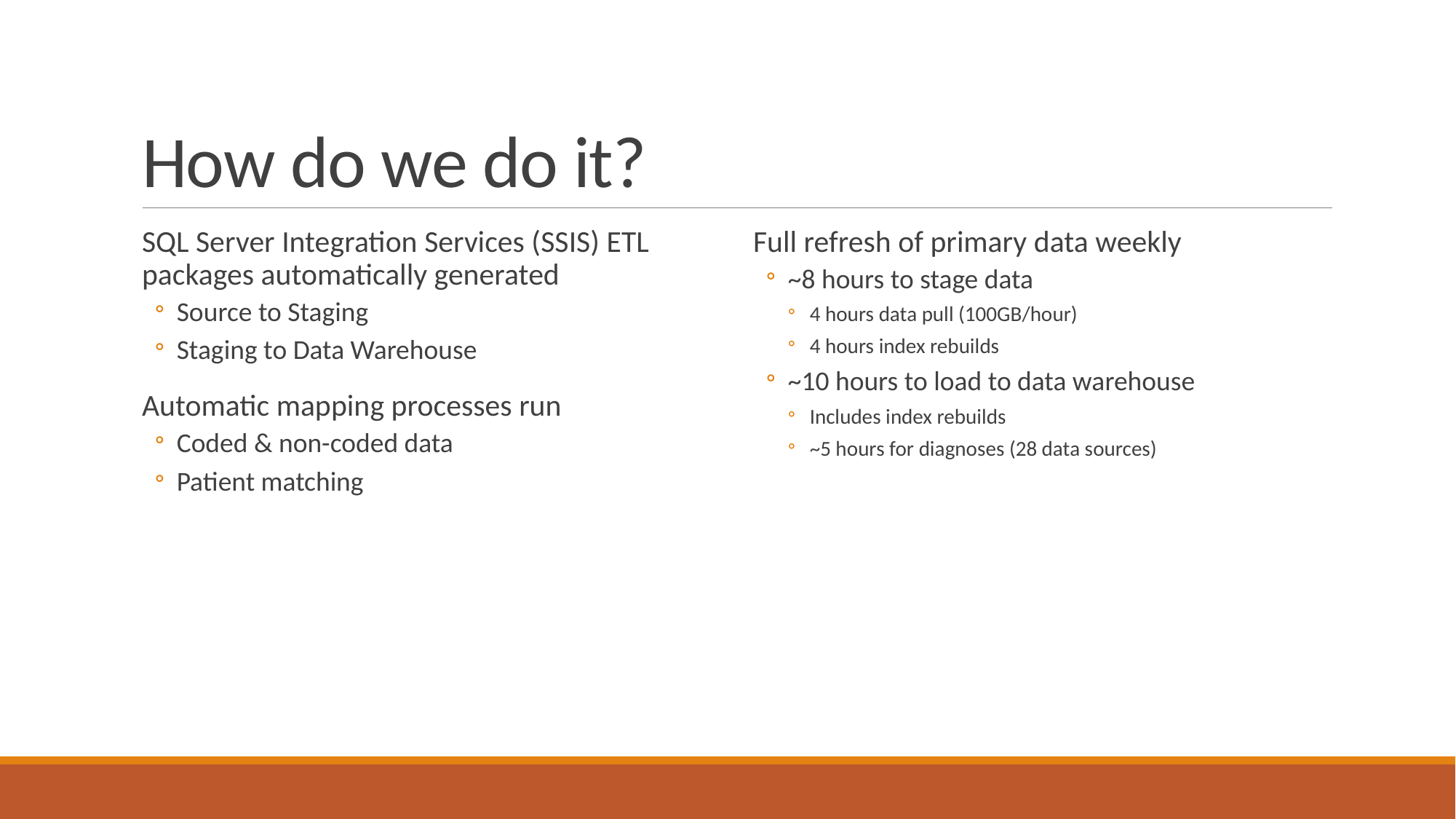

# How do we do it?
SQL Server Integration Services (SSIS) ETL packages automatically generated
Source to Staging
Staging to Data Warehouse
Automatic mapping processes run
Coded & non-coded data
Patient matching
Full refresh of primary data weekly
~8 hours to stage data
4 hours data pull (100GB/hour)
4 hours index rebuilds
~10 hours to load to data warehouse
Includes index rebuilds
~5 hours for diagnoses (28 data sources)